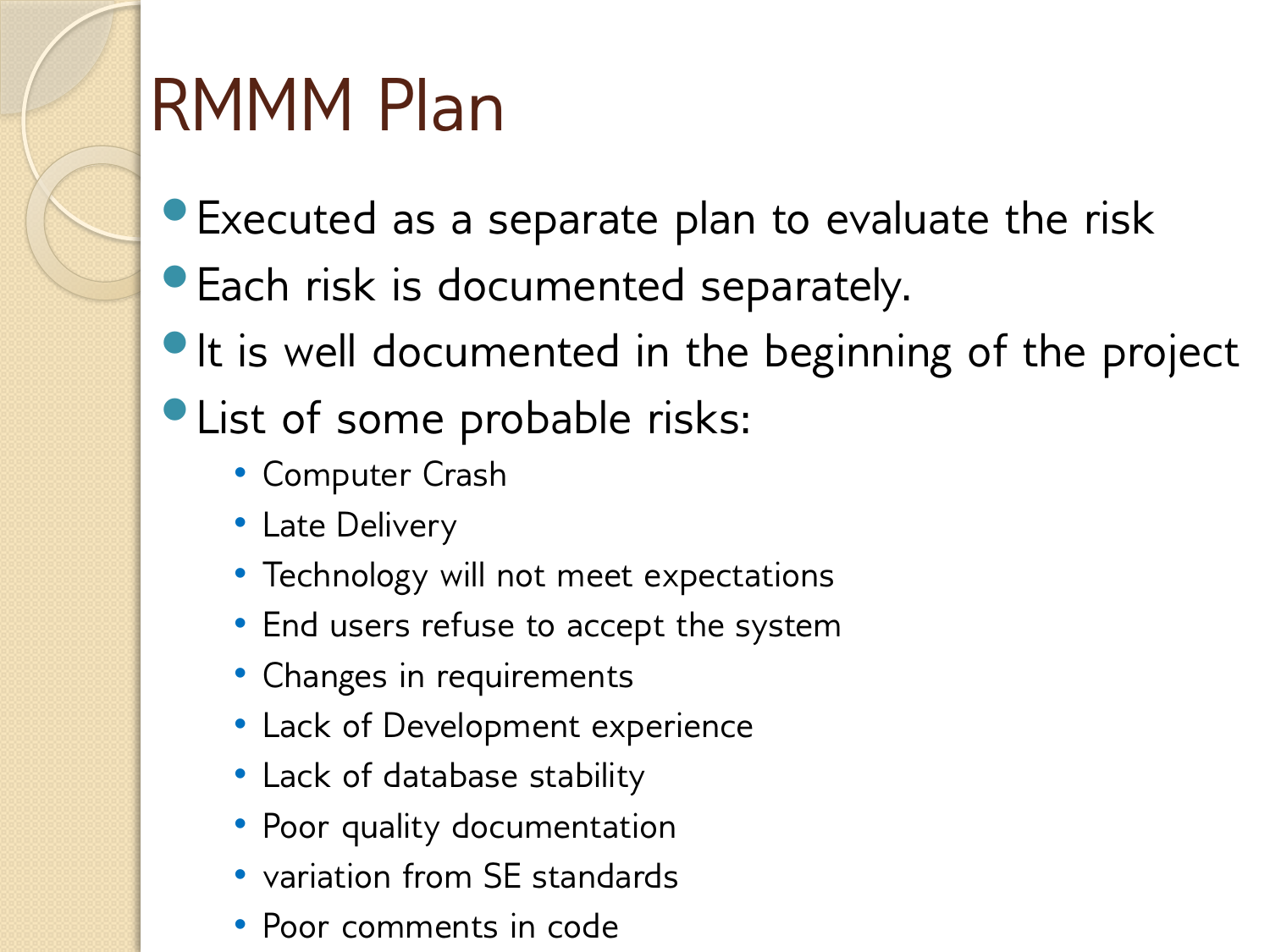

# RMMM Plan
Executed as a separate plan to evaluate the risk
Each risk is documented separately.
It is well documented in the beginning of the project
List of some probable risks:
Computer Crash
Late Delivery
Technology will not meet expectations
End users refuse to accept the system
Changes in requirements
Lack of Development experience
Lack of database stability
Poor quality documentation
variation from SE standards
Poor comments in code